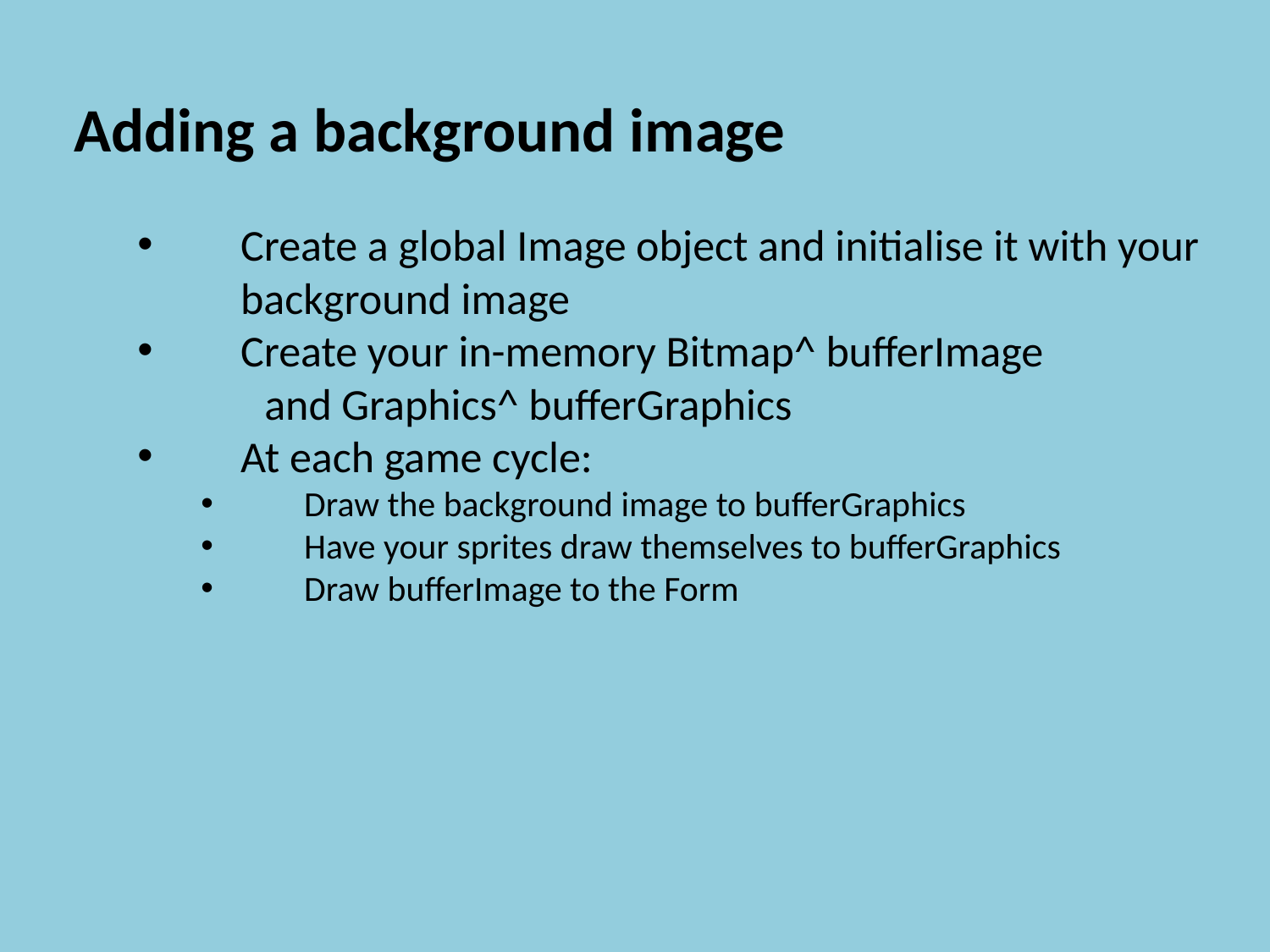

Adding a background image

Create a global Image object and initialise it with your background image
Create your in-memory Bitmap^ bufferImage
	and Graphics^ bufferGraphics
At each game cycle:
Draw the background image to bufferGraphics
Have your sprites draw themselves to bufferGraphics
Draw bufferImage to the Form